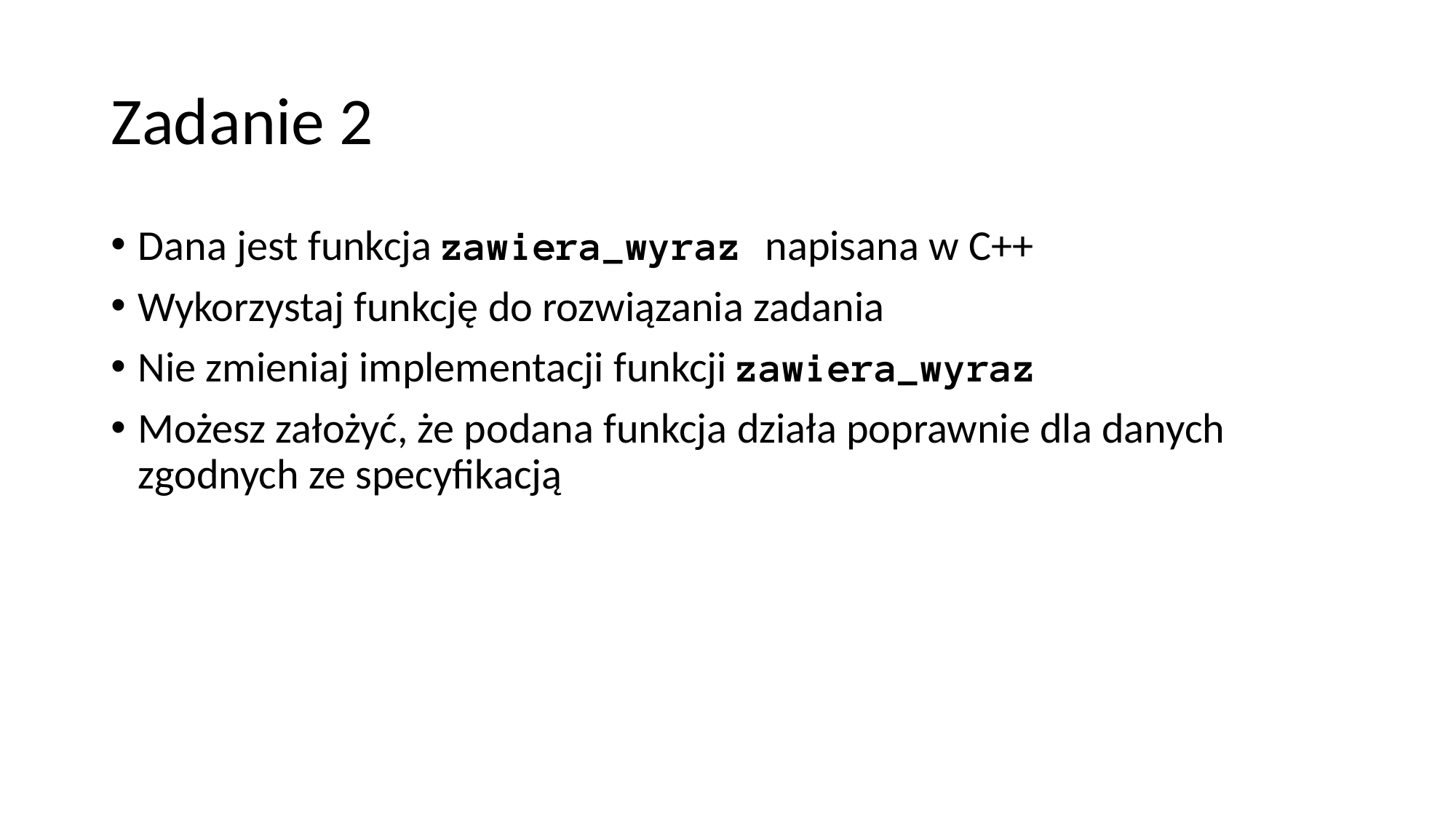

# Zadanie 2
Dana jest funkcja zawiera_wyraz napisana w C++
Wykorzystaj funkcję do rozwiązania zadania
Nie zmieniaj implementacji funkcji zawiera_wyraz
Możesz założyć, że podana funkcja działa poprawnie dla danych zgodnych ze specyfikacją